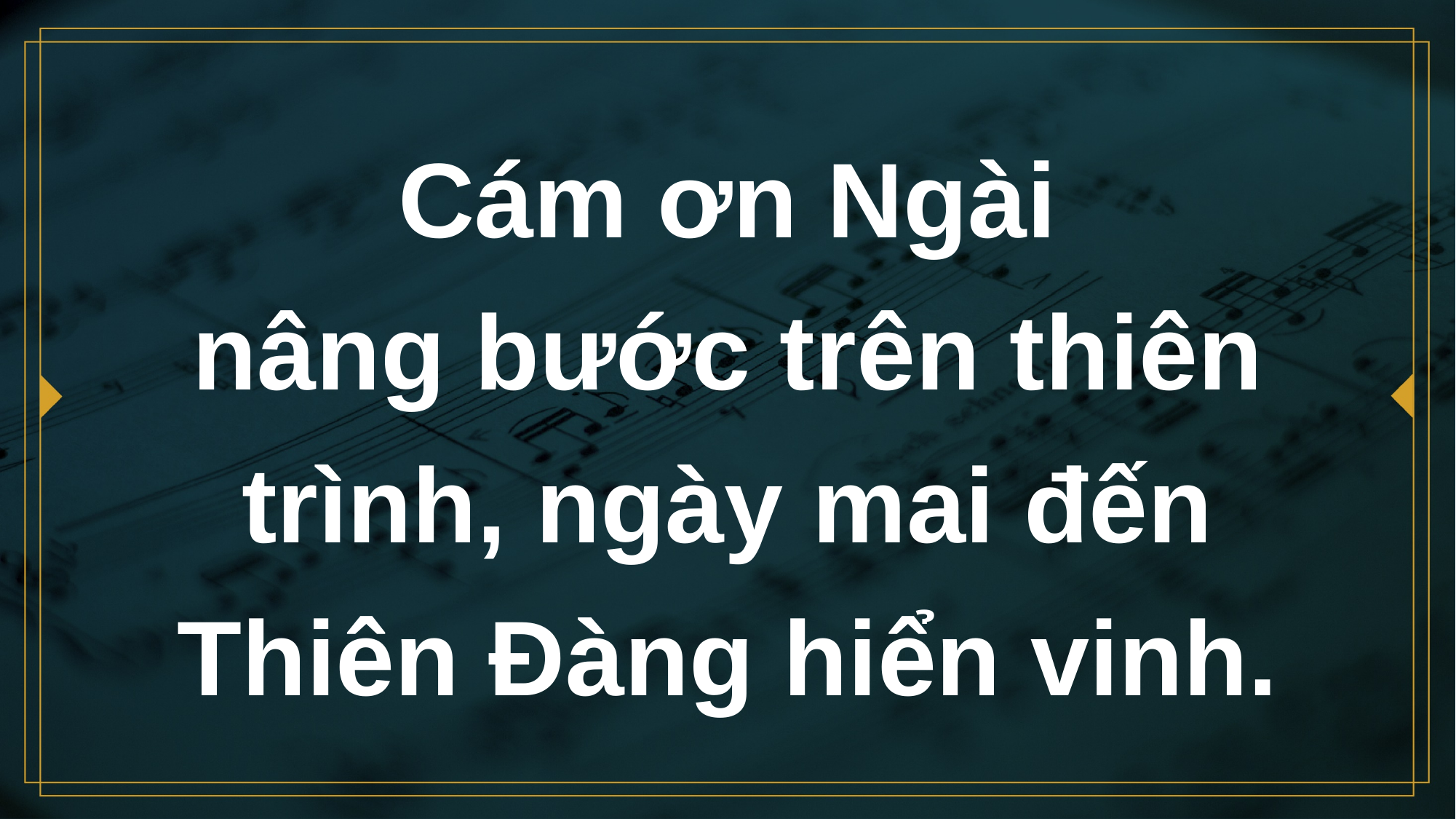

# Cám ơn Ngài nâng bước trên thiên trình, ngày mai đến Thiên Đàng hiển vinh.